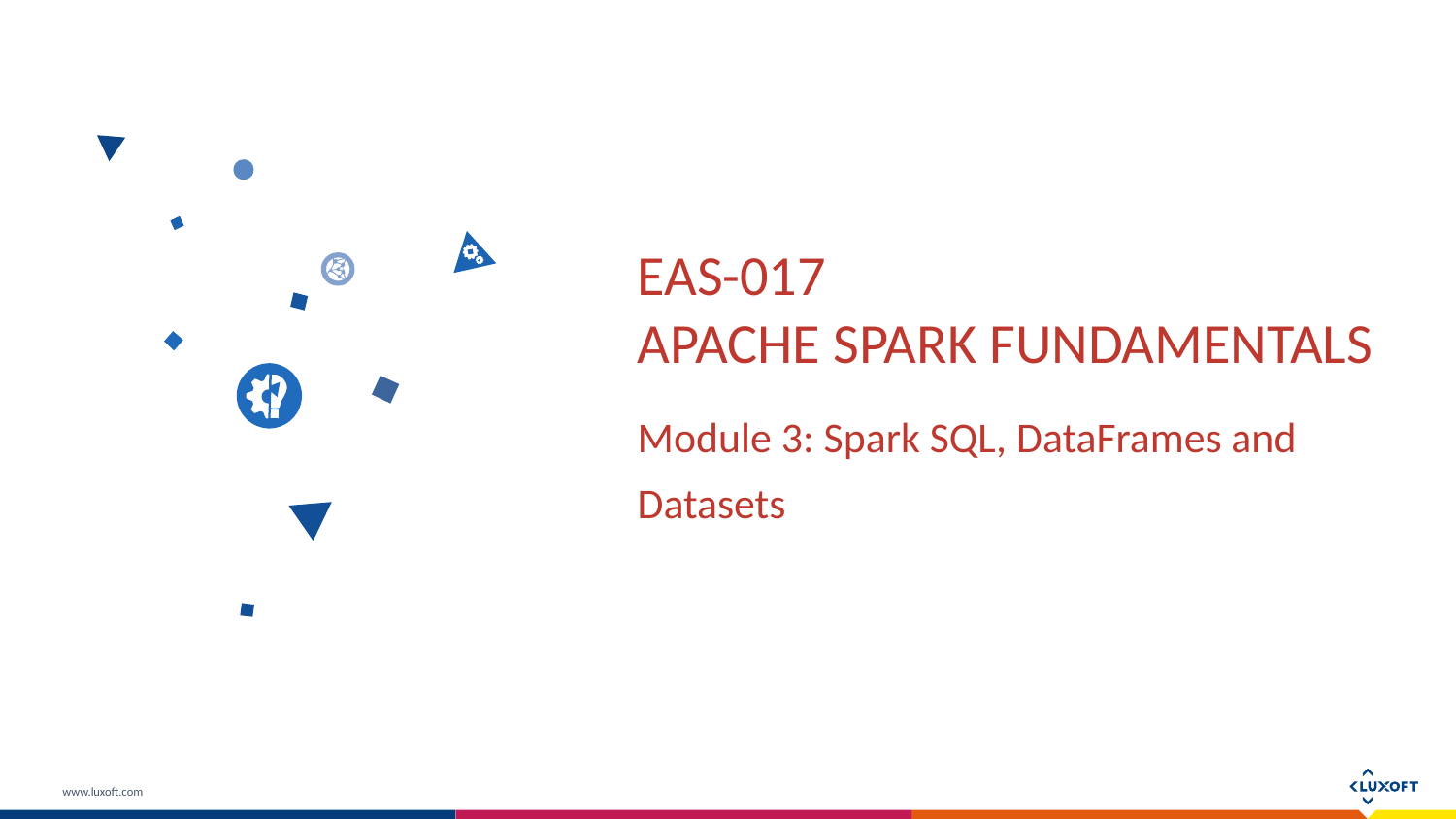

# EAS-017 APACHE SPARK FUNDAMENTALS
Module 3: Spark SQL, DataFrames and Datasets